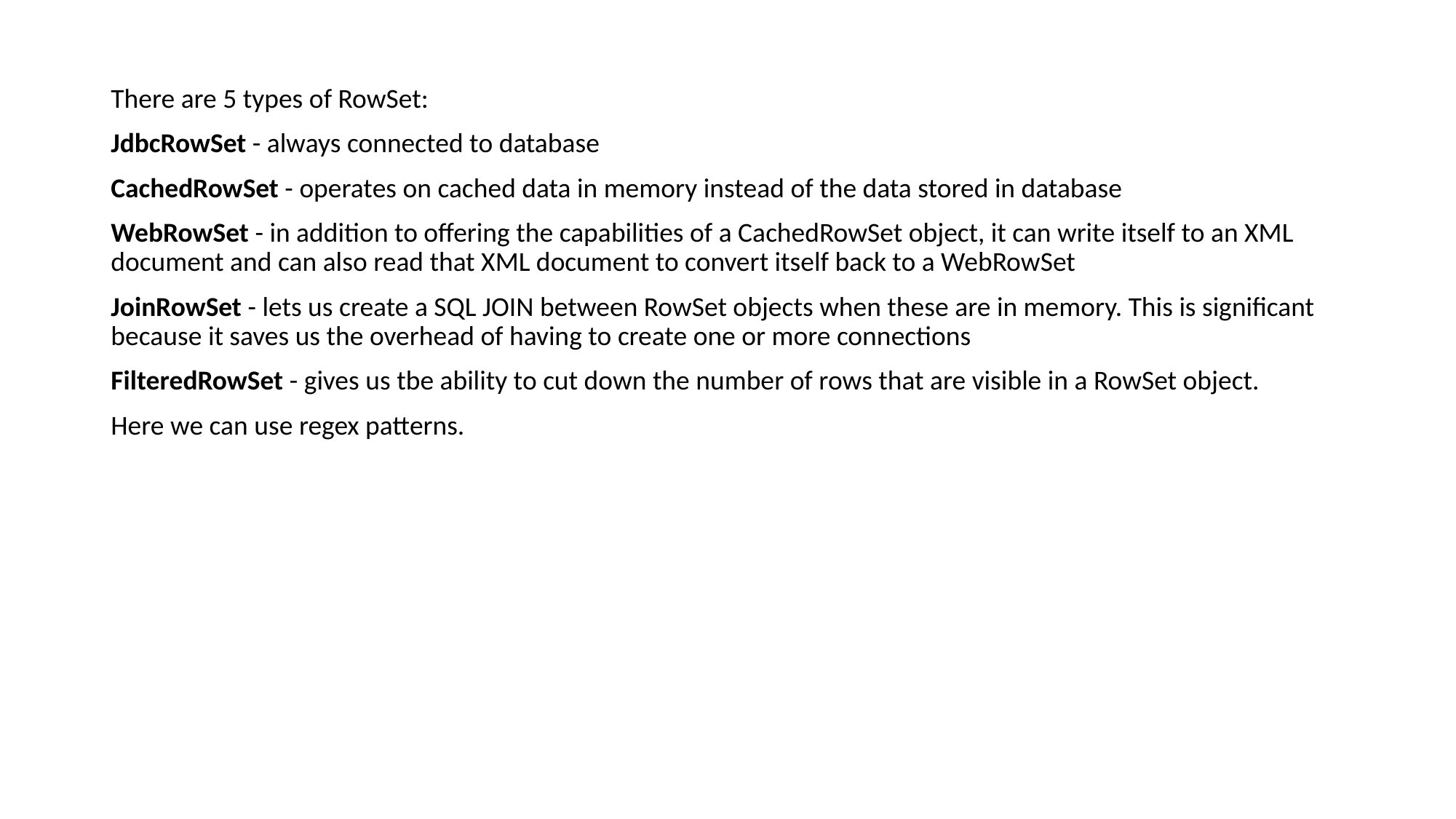

There are 5 types of RowSet:
JdbcRowSet - always connected to database
CachedRowSet - operates on cached data in memory instead of the data stored in database
WebRowSet - in addition to offering the capabilities of a CachedRowSet object, it can write itself to an XML document and can also read that XML document to convert itself back to a WebRowSet
JoinRowSet - lets us create a SQL JOIN between RowSet objects when these are in memory. This is significant because it saves us the overhead of having to create one or more connections
FilteredRowSet - gives us tbe ability to cut down the number of rows that are visible in a RowSet object.
Here we can use regex patterns.